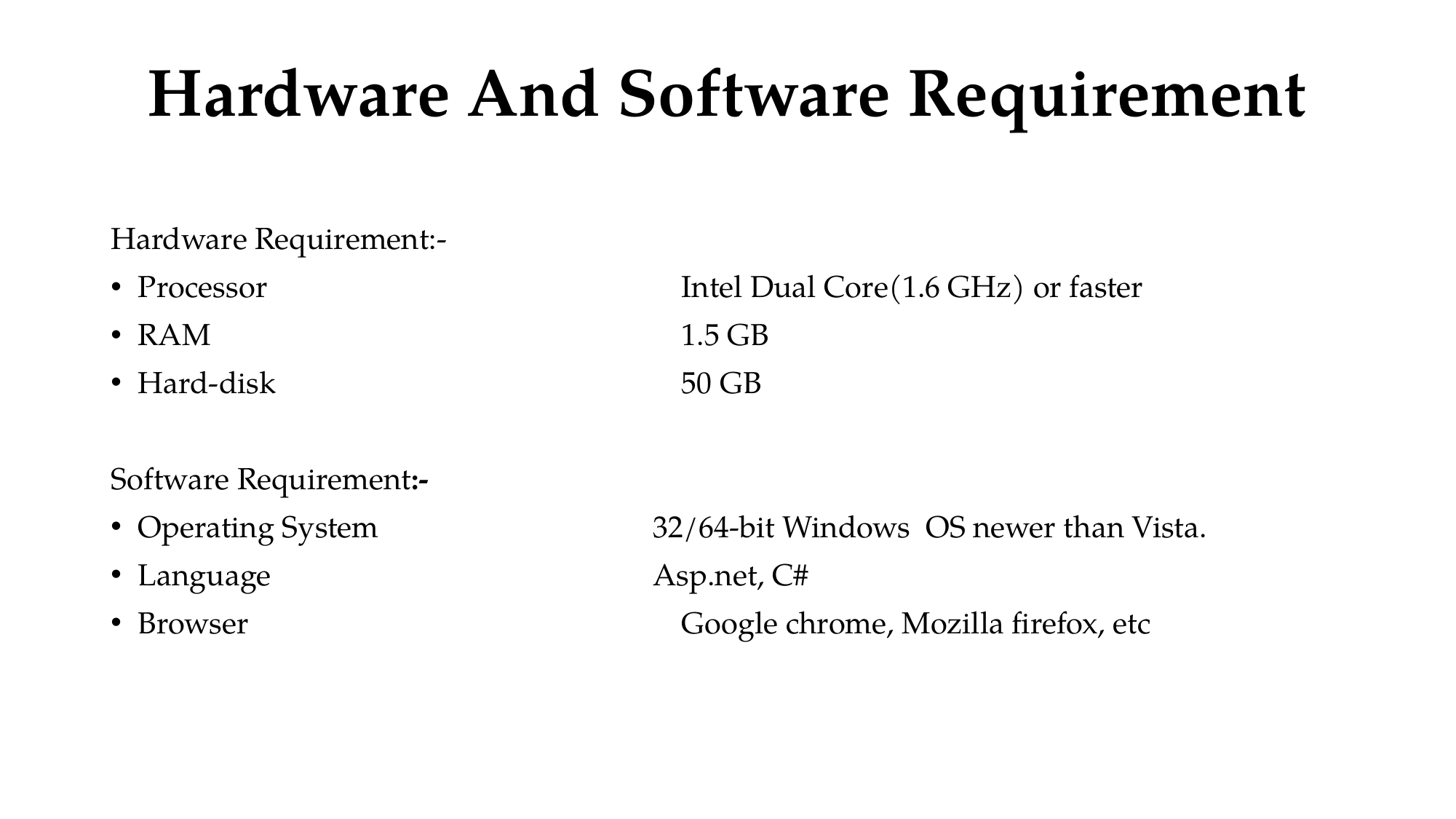

# Hardware And Software Requirement
Hardware Requirement:-
Processor			              Intel Dual Core(1.6 GHz) or faster
RAM				              1.5 GB
Hard-disk			              50 GB

Software Requirement:-
Operating System                                    32/64-bit Windows  OS newer than Vista.
Language                                                  Asp.net, C#
Browser			              Google chrome, Mozilla firefox, etc